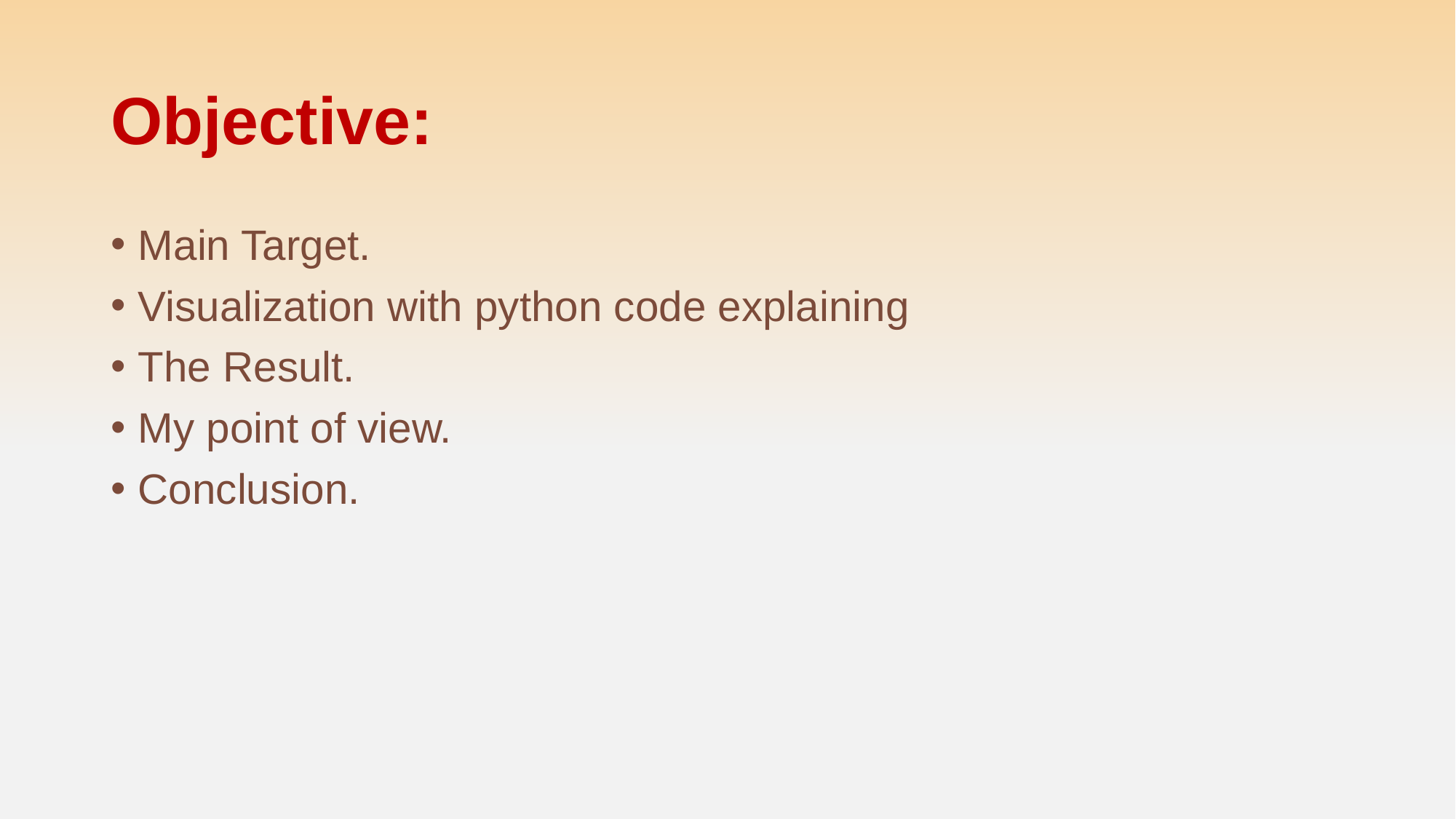

# Objective:
Main Target.
Visualization with python code explaining
The Result.
My point of view.
Conclusion.